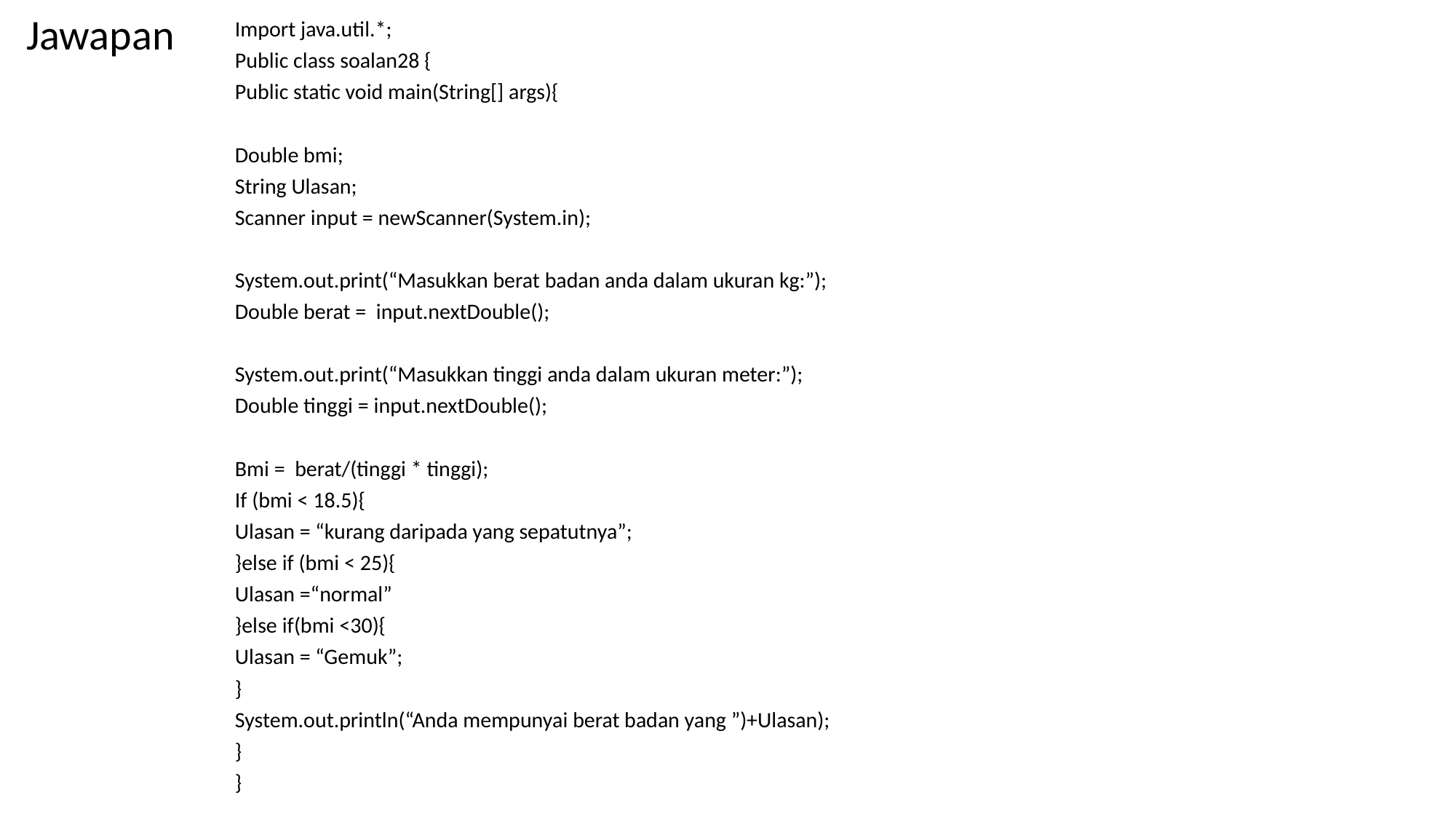

Import java.util.*;
Public class soalan28 {
Public static void main(String[] args){

Double bmi;
String Ulasan;
Scanner input = newScanner(System.in);

System.out.print(“Masukkan berat badan anda dalam ukuran kg:”);
Double berat =  input.nextDouble();

System.out.print(“Masukkan tinggi anda dalam ukuran meter:”);
Double tinggi = input.nextDouble();

Bmi =  berat/(tinggi * tinggi);
If (bmi < 18.5){
Ulasan = “kurang daripada yang sepatutnya”;
}else if (bmi < 25){
Ulasan =“normal”
}else if(bmi <30){
Ulasan = “Gemuk”;
}
System.out.println(“Anda mempunyai berat badan yang ”)+Ulasan);
}
}

# Jawapan